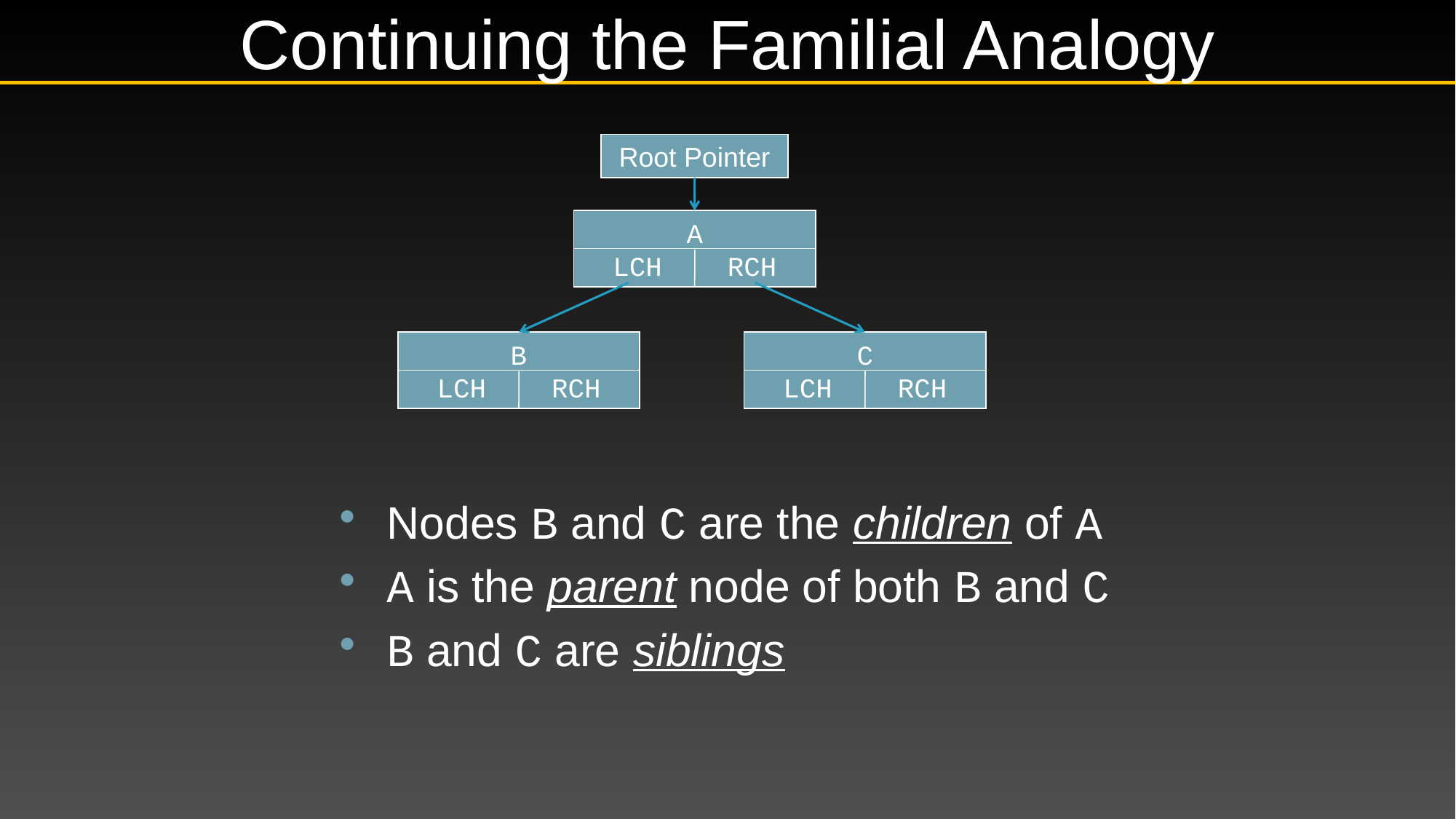

# Continuing the Familial Analogy
Root Pointer
A
LCH    RCH
B
LCH    RCH
C
LCH    RCH
Nodes B and C are the children of A
A is the parent node of both B and C
B and C are siblings